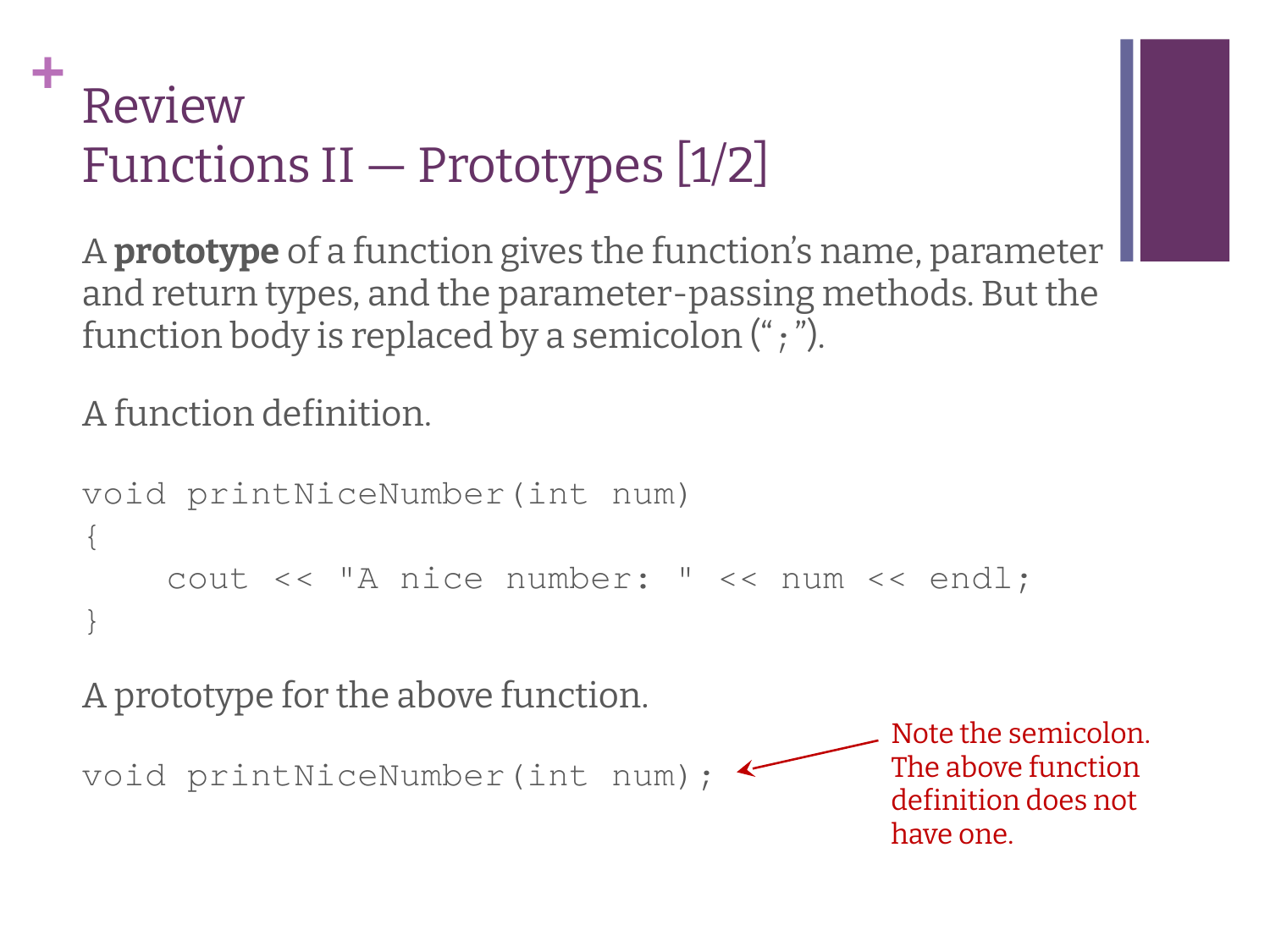

# Review Functions II — Prototypes [1/2]
A prototype of a function gives the function’s name, parameter and return types, and the parameter-passing methods. But the function body is replaced by a semicolon (“;”).
A function definition.
void printNiceNumber(int num)
{
    cout << "A nice number: " << num << endl;
}
A prototype for the above function.
void printNiceNumber(int num);
Note the semicolon. The above function definition does not have one.